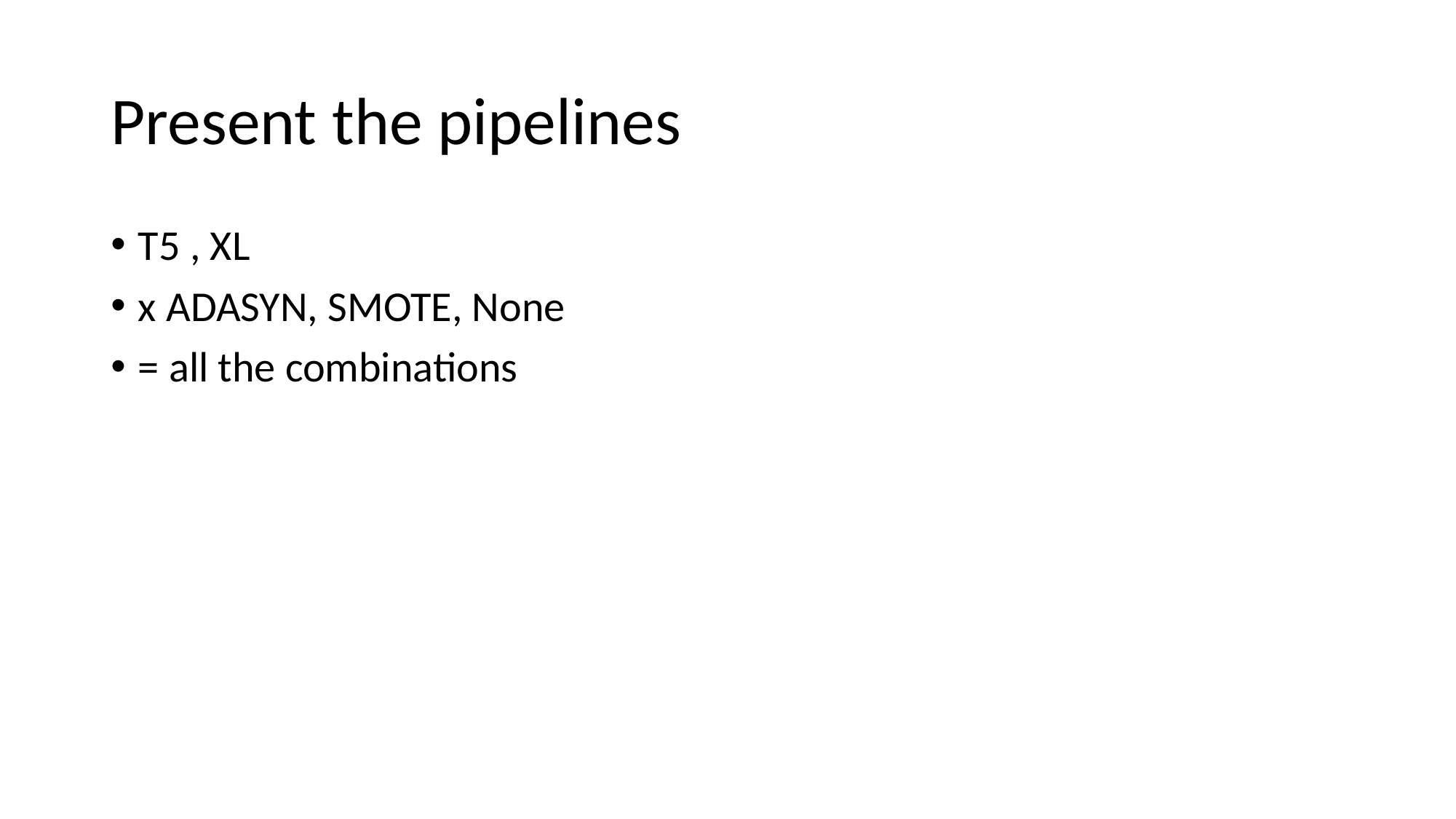

# Present the pipelines
T5 , XL
x ADASYN, SMOTE, None
= all the combinations